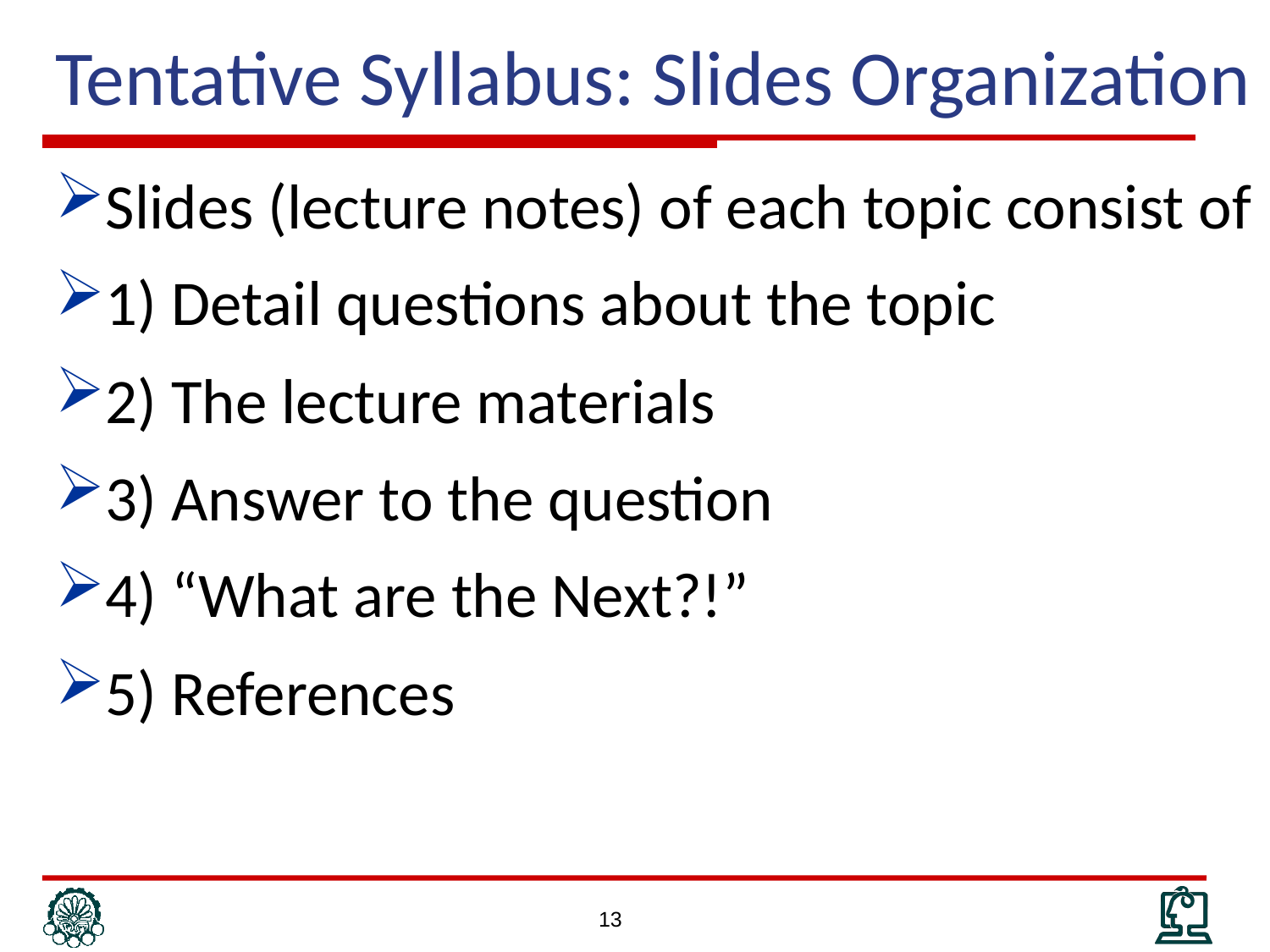

# Tentative Syllabus: Slides Organization
Slides (lecture notes) of each topic consist of
1) Detail questions about the topic
2) The lecture materials
3) Answer to the question
4) “What are the Next?!”
5) References
13